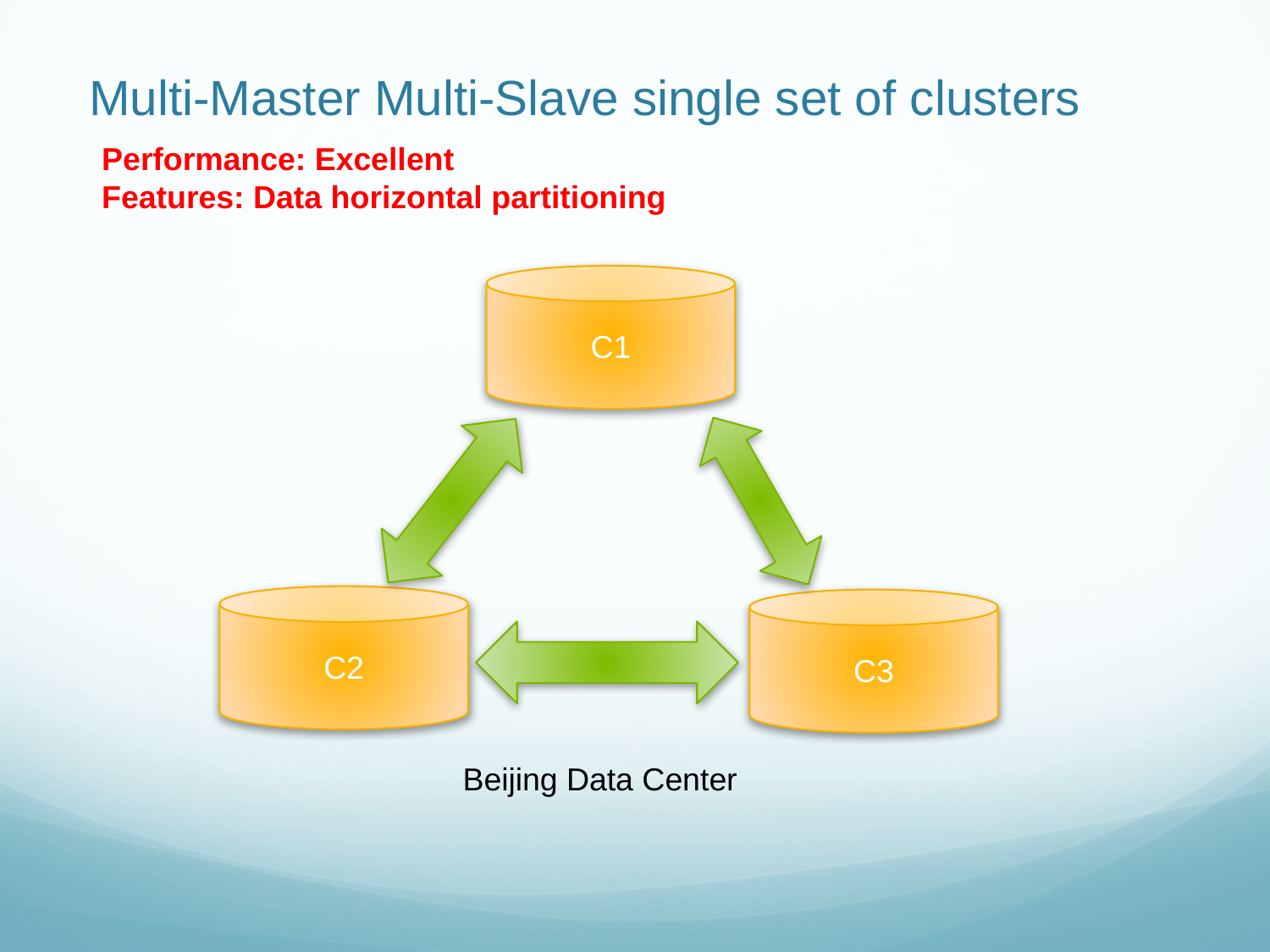

# Multi-Master Multi-Slave single set of clusters
Performance: Excellent
Features: Data horizontal partitioning
C1

C2
C3

Beijing Data Center